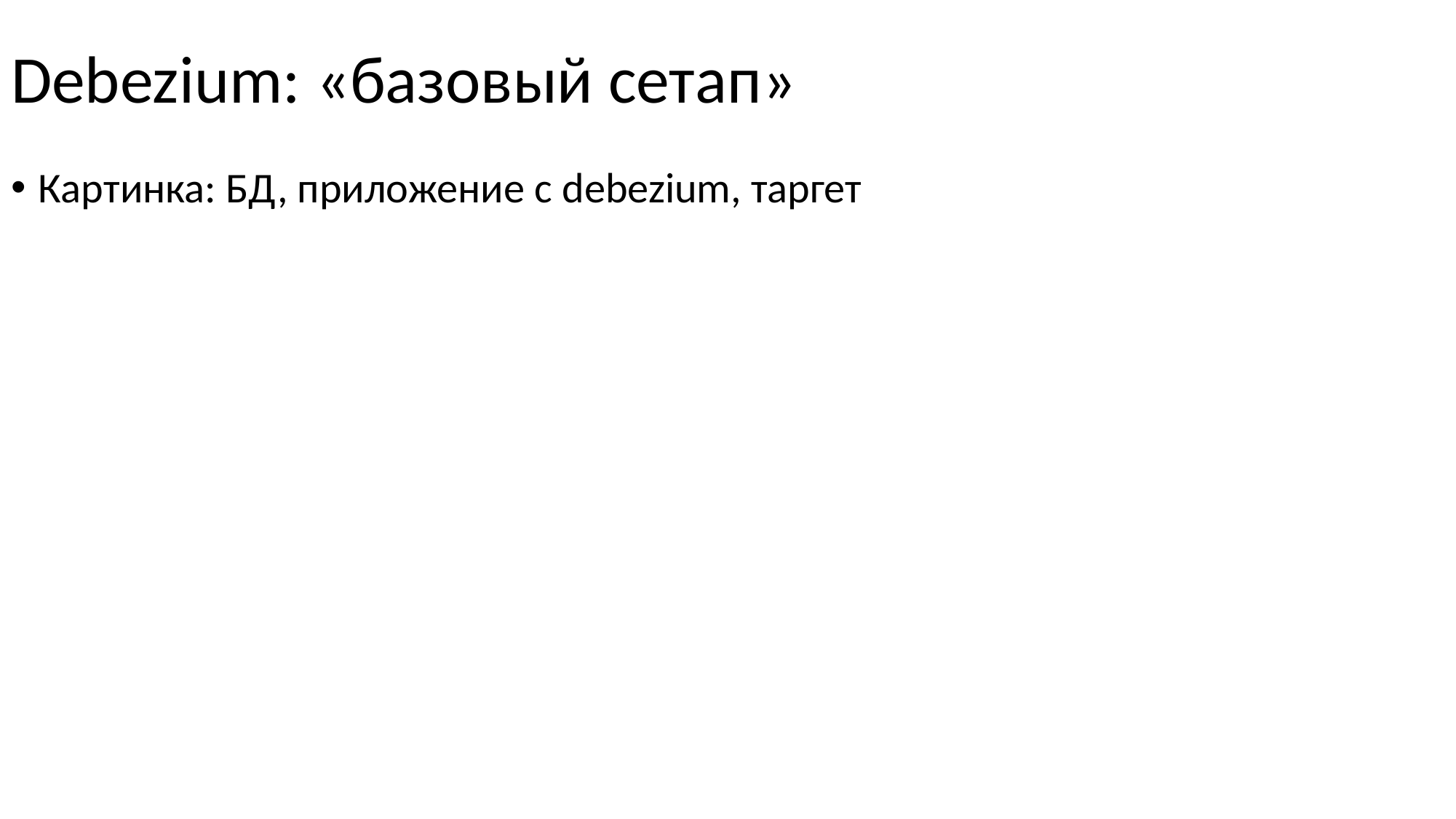

# Debezium: «базовый сетап»
Картинка: БД, приложение с debezium, таргет